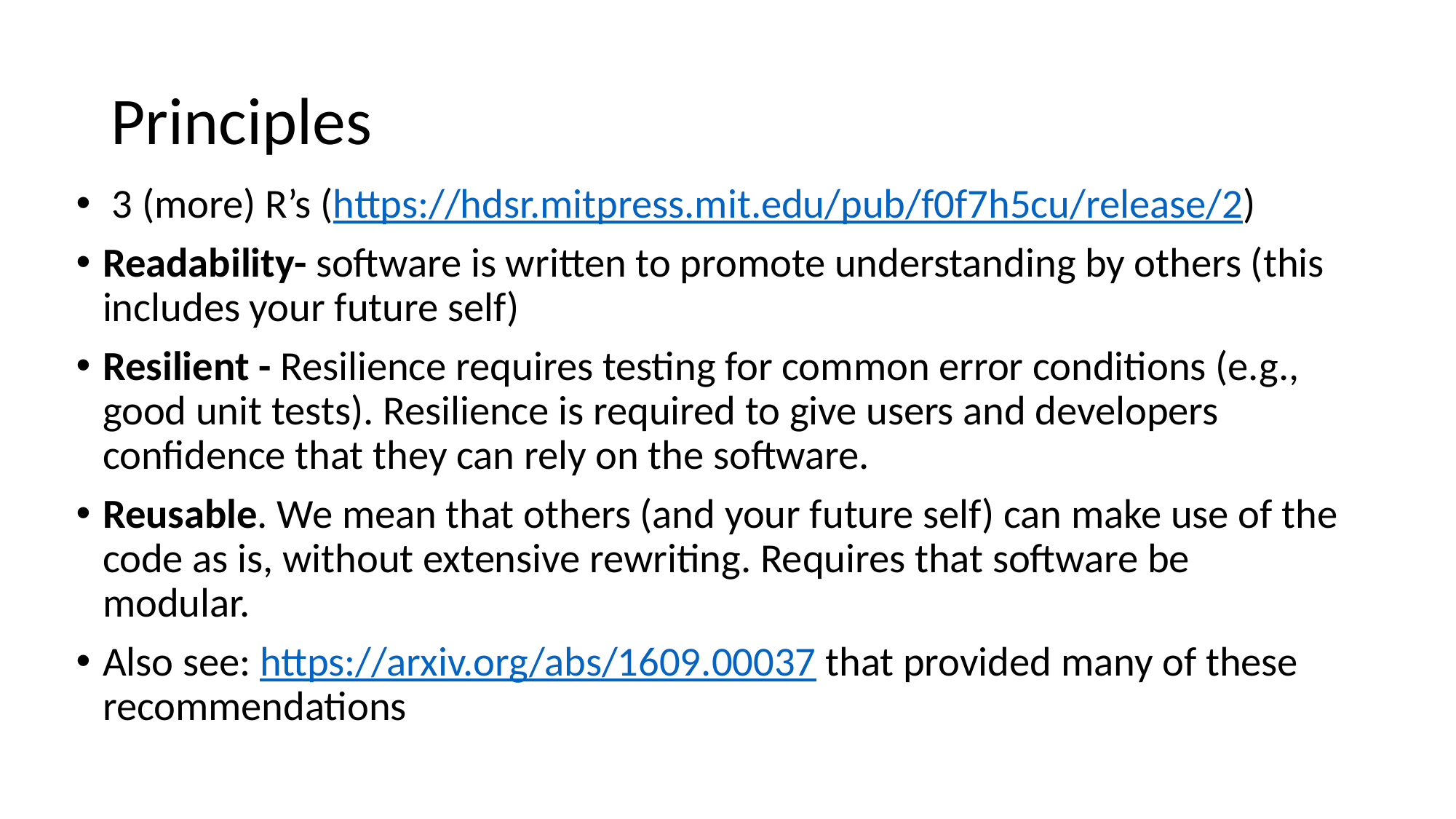

# Principles
 3 (more) R’s (https://hdsr.mitpress.mit.edu/pub/f0f7h5cu/release/2)
Readability- software is written to promote understanding by others (this includes your future self)
Resilient - Resilience requires testing for common error conditions (e.g., good unit tests). Resilience is required to give users and developers confidence that they can rely on the software.
Reusable. We mean that others (and your future self) can make use of the code as is, without extensive rewriting. Requires that software be modular.
Also see: https://arxiv.org/abs/1609.00037 that provided many of these recommendations